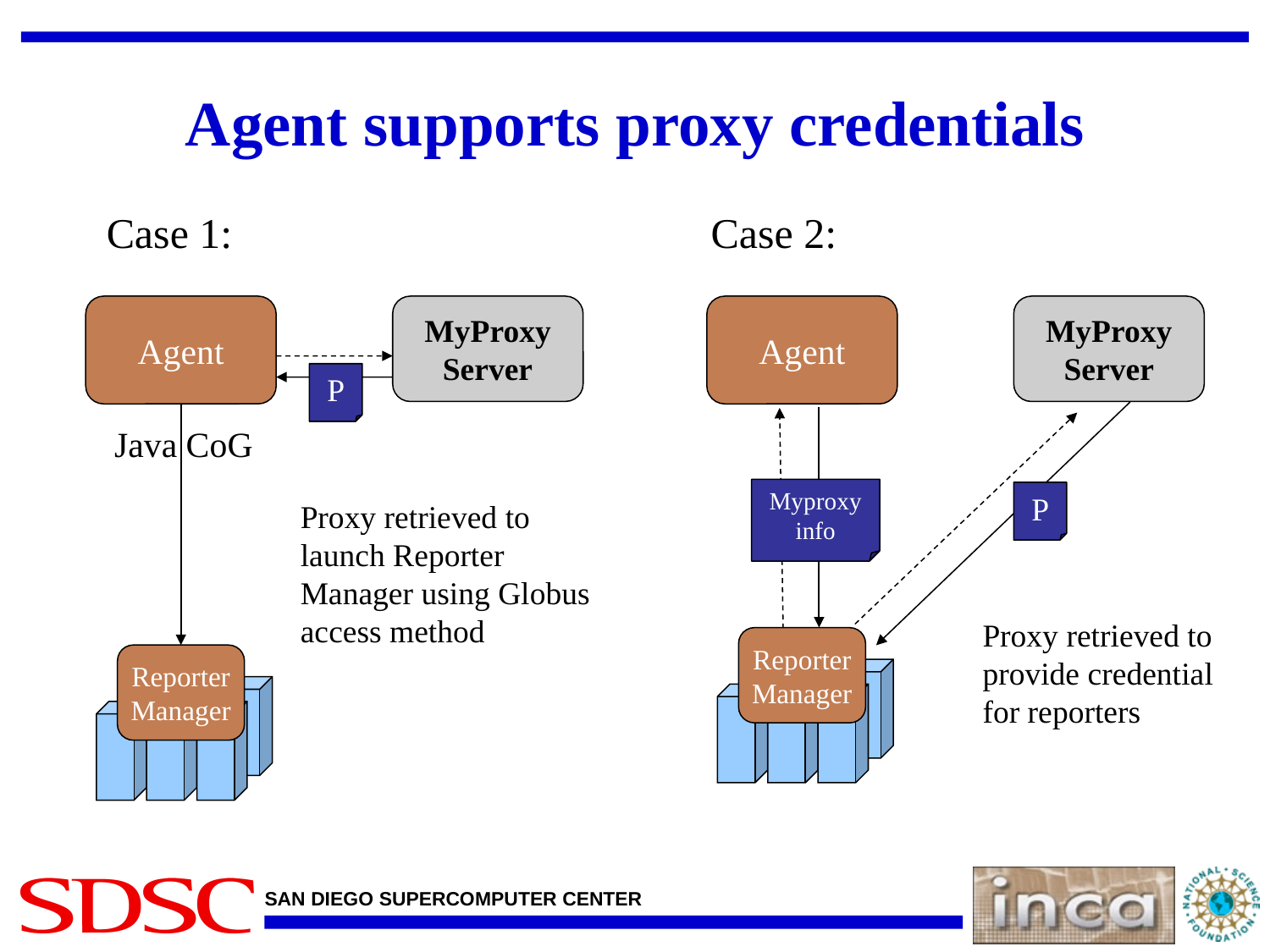

# Agent supports proxy credentials
Case 1:
Case 2:
Agent
MyProxy
Server
Agent
MyProxy
Server

P

Java CoG
Myproxy
info
P
Proxy retrieved to launch Reporter Manager using Globus access method
Proxy retrieved to provide credential for reporters
Reporter
Manager
Reporter
Manager